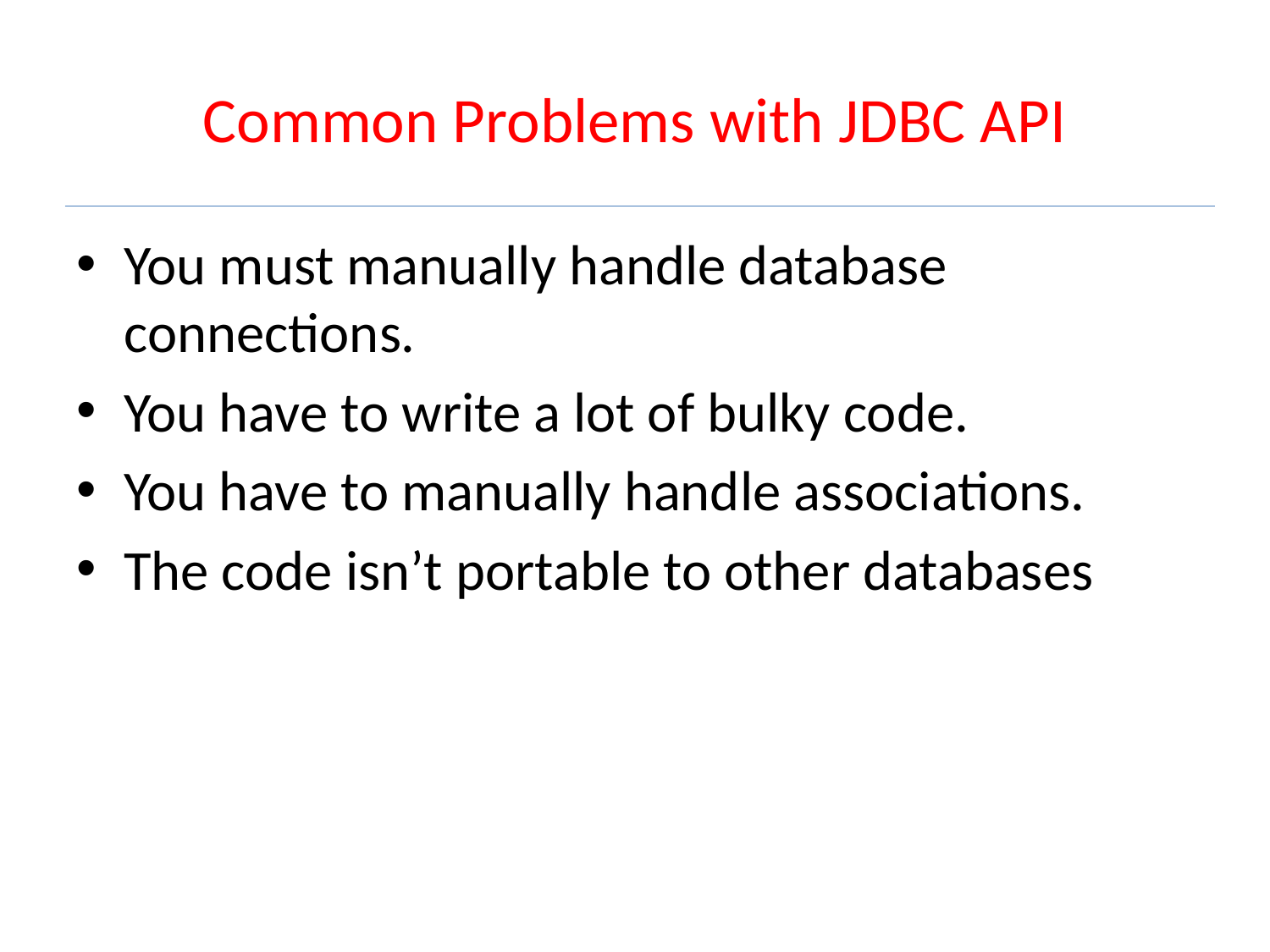

# Common Problems with JDBC API
You must manually handle database connections.
You have to write a lot of bulky code.
You have to manually handle associations.
The code isn’t portable to other databases